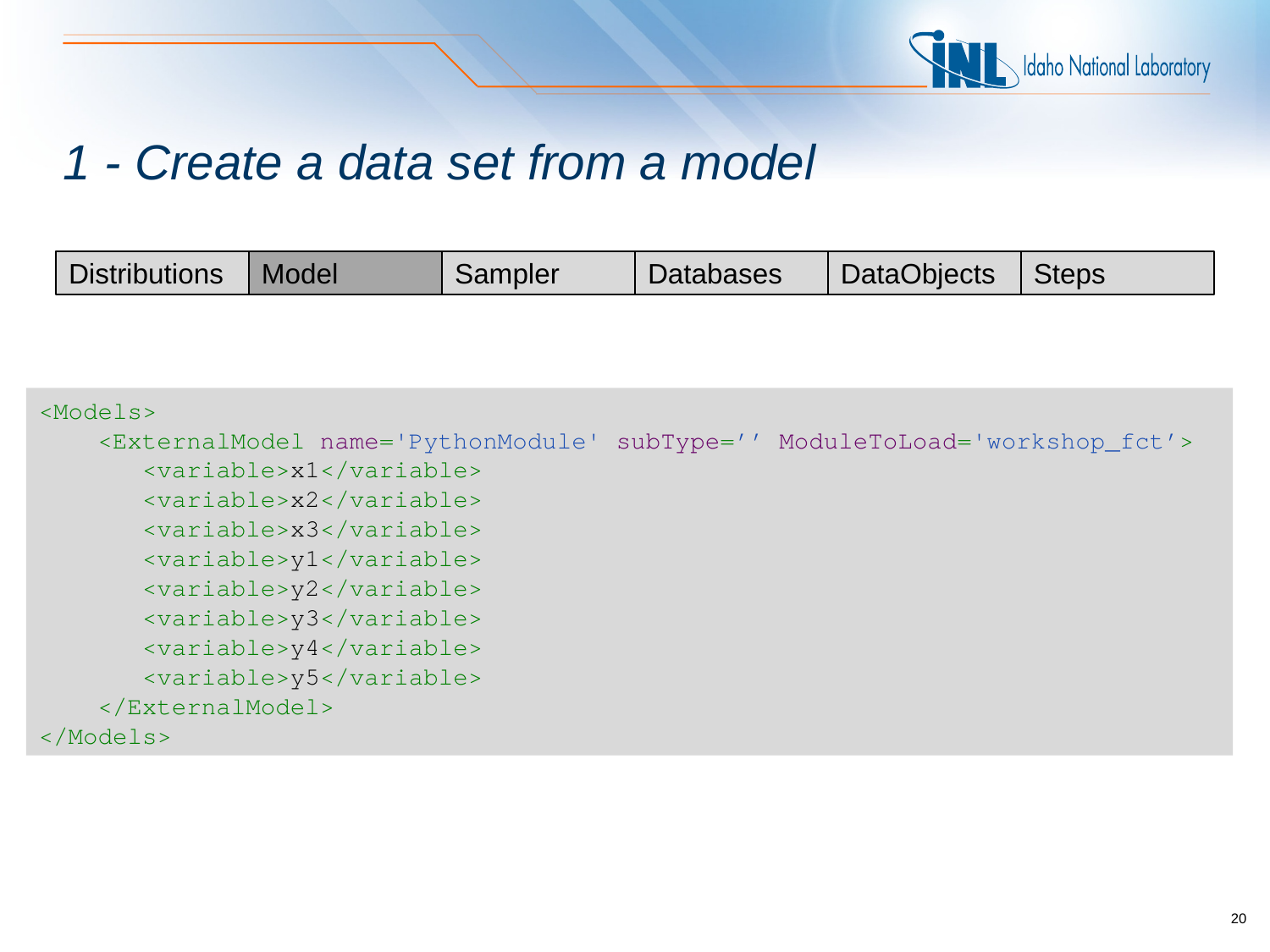

# 1 - Create a data set from a model
Distributions
Model
Sampler
Databases
DataObjects
Steps
<Models>
    <ExternalModel name='PythonModule' subType=’’ ModuleToLoad='workshop_fct’>
       <variable>x1</variable>
       <variable>x2</variable>
       <variable>x3</variable>
       <variable>y1</variable>
       <variable>y2</variable>
       <variable>y3</variable>
       <variable>y4</variable>
       <variable>y5</variable>
    </ExternalModel>
</Models>
20